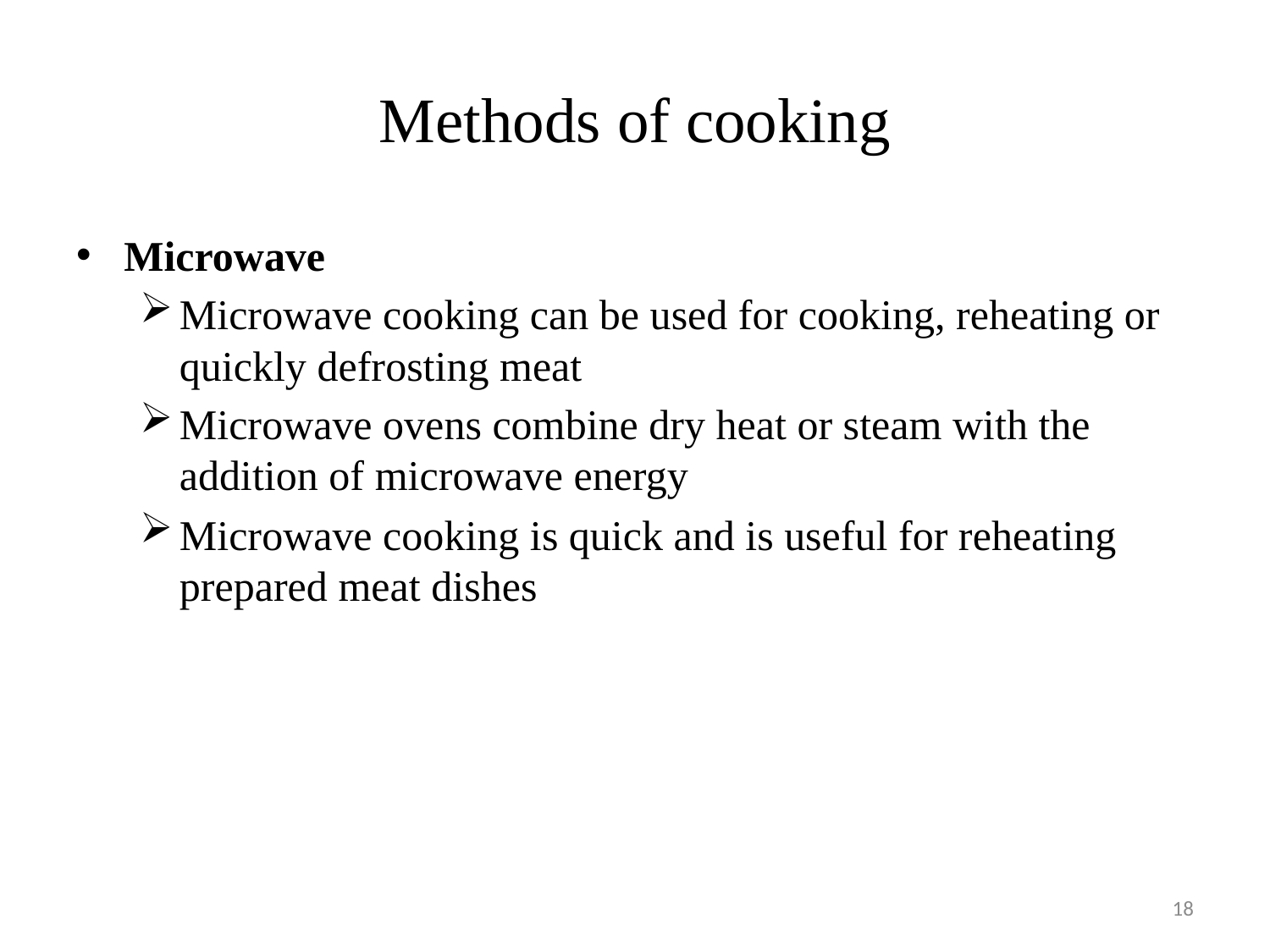

# Methods of cooking
Microwave
Microwave cooking can be used for cooking, reheating or quickly defrosting meat
Microwave ovens combine dry heat or steam with the addition of microwave energy
Microwave cooking is quick and is useful for reheating prepared meat dishes

18